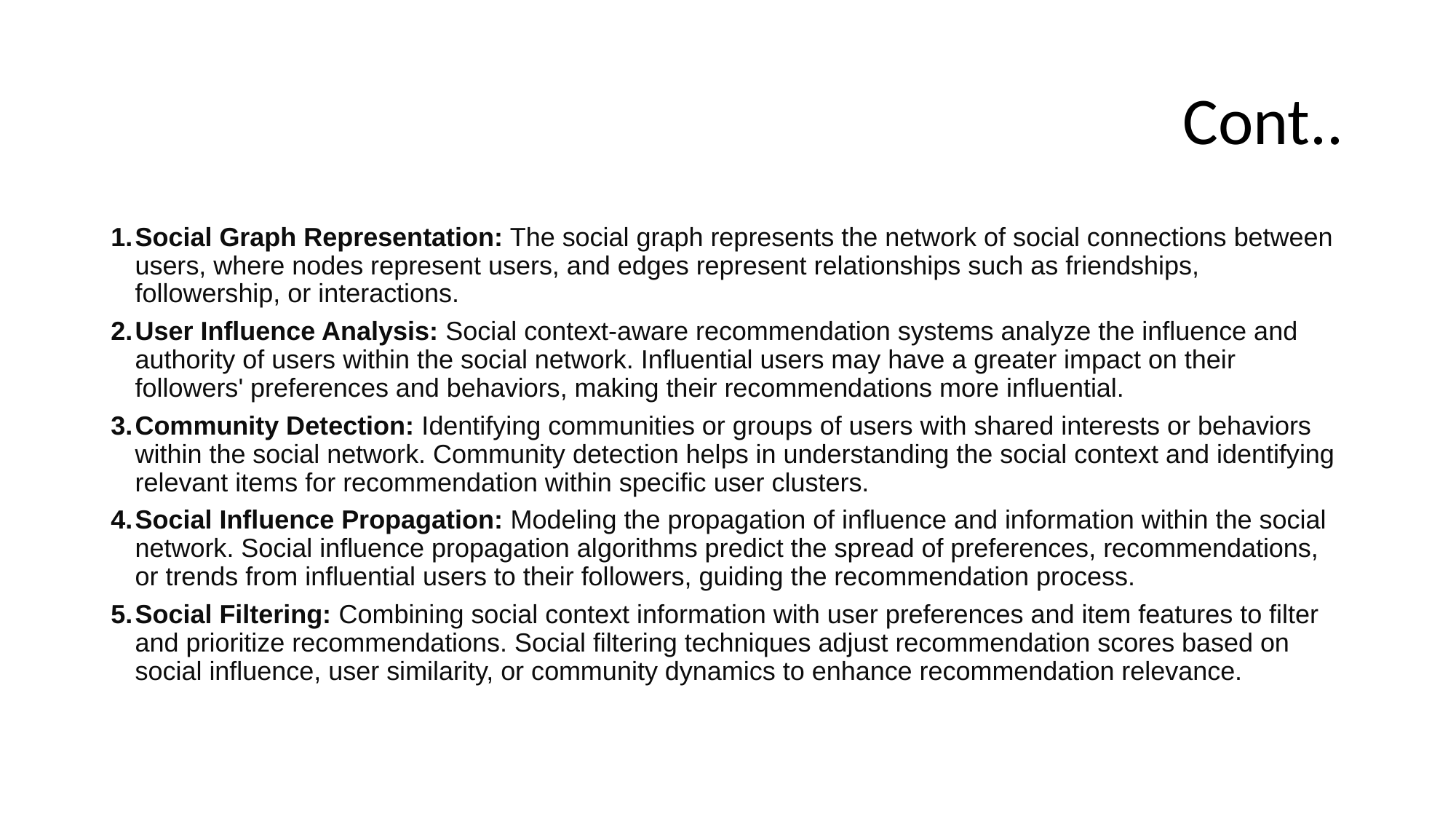

# Cont..
Social Graph Representation: The social graph represents the network of social connections between users, where nodes represent users, and edges represent relationships such as friendships, followership, or interactions.
User Influence Analysis: Social context-aware recommendation systems analyze the influence and authority of users within the social network. Influential users may have a greater impact on their followers' preferences and behaviors, making their recommendations more influential.
Community Detection: Identifying communities or groups of users with shared interests or behaviors within the social network. Community detection helps in understanding the social context and identifying relevant items for recommendation within specific user clusters.
Social Influence Propagation: Modeling the propagation of influence and information within the social network. Social influence propagation algorithms predict the spread of preferences, recommendations, or trends from influential users to their followers, guiding the recommendation process.
Social Filtering: Combining social context information with user preferences and item features to filter and prioritize recommendations. Social filtering techniques adjust recommendation scores based on social influence, user similarity, or community dynamics to enhance recommendation relevance.